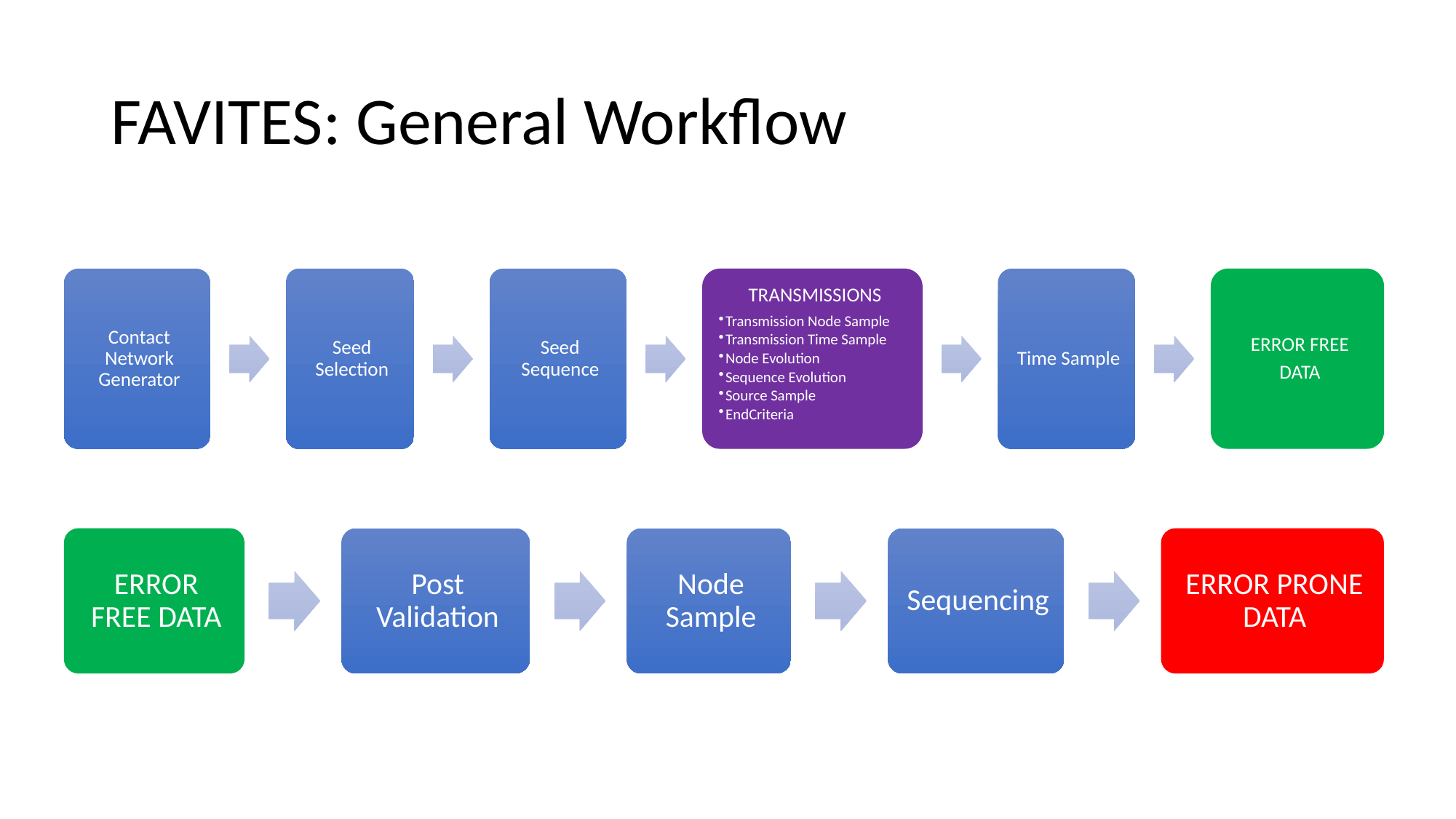

# FAVITES: General Workflow
Contact Network Generator

Seed Selection

Seed Sequence

TRANSMISSIONS
Transmission Node Sample
Transmission Time Sample
Node Evolution
Sequence Evolution
Source Sample
EndCriteria

Time Sample

ERROR FREE
DATA
ERROR FREE DATA

Post Validation

Node Sample

Sequencing

ERROR PRONE DATA